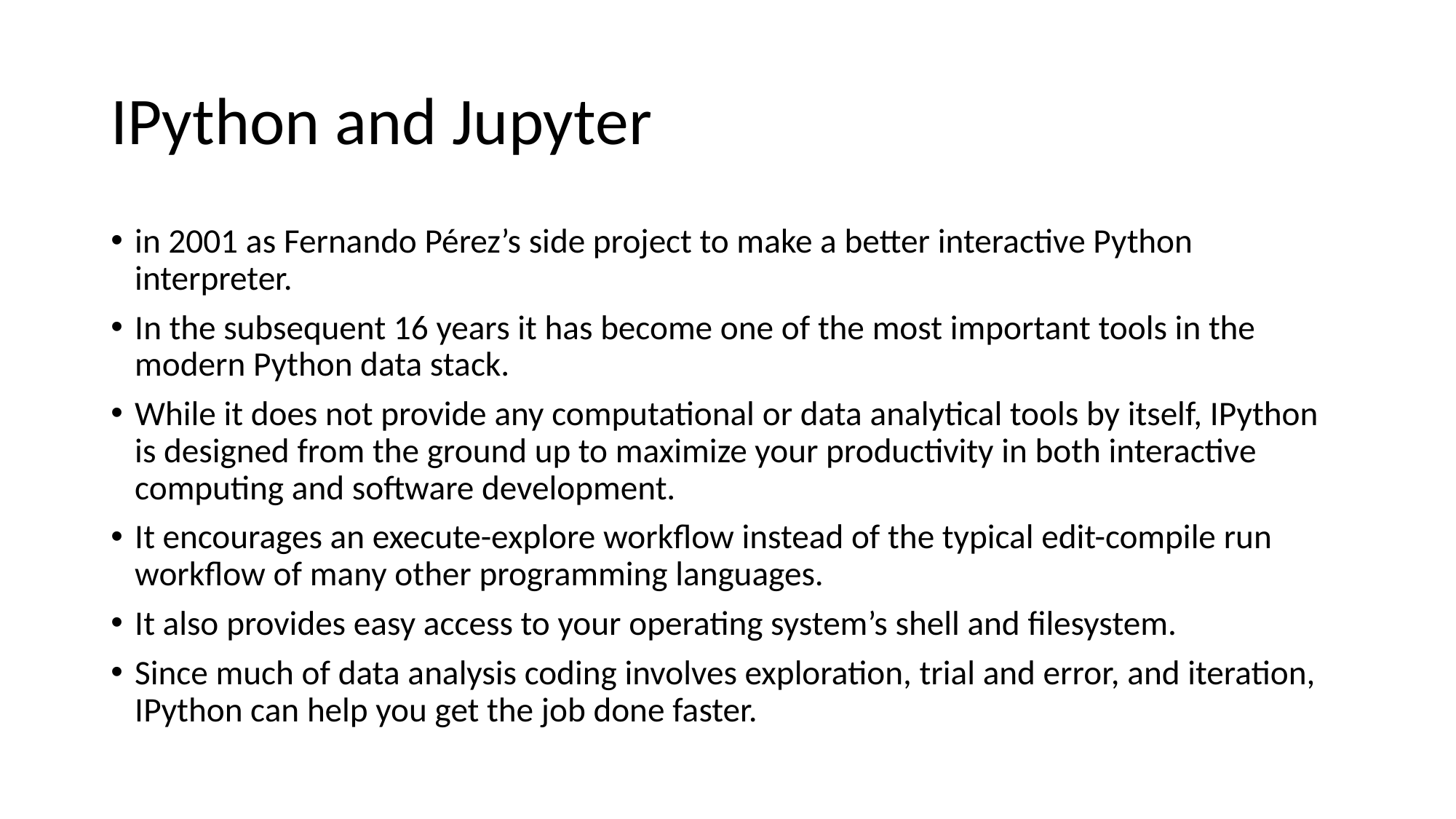

# IPython and Jupyter
in 2001 as Fernando Pérez’s side project to make a better interactive Python interpreter.
In the subsequent 16 years it has become one of the most important tools in the modern Python data stack.
While it does not provide any computational or data analytical tools by itself, IPython is designed from the ground up to maximize your productivity in both interactive computing and software development.
It encourages an execute-explore workflow instead of the typical edit-compile run workflow of many other programming languages.
It also provides easy access to your operating system’s shell and filesystem.
Since much of data analysis coding involves exploration, trial and error, and iteration, IPython can help you get the job done faster.